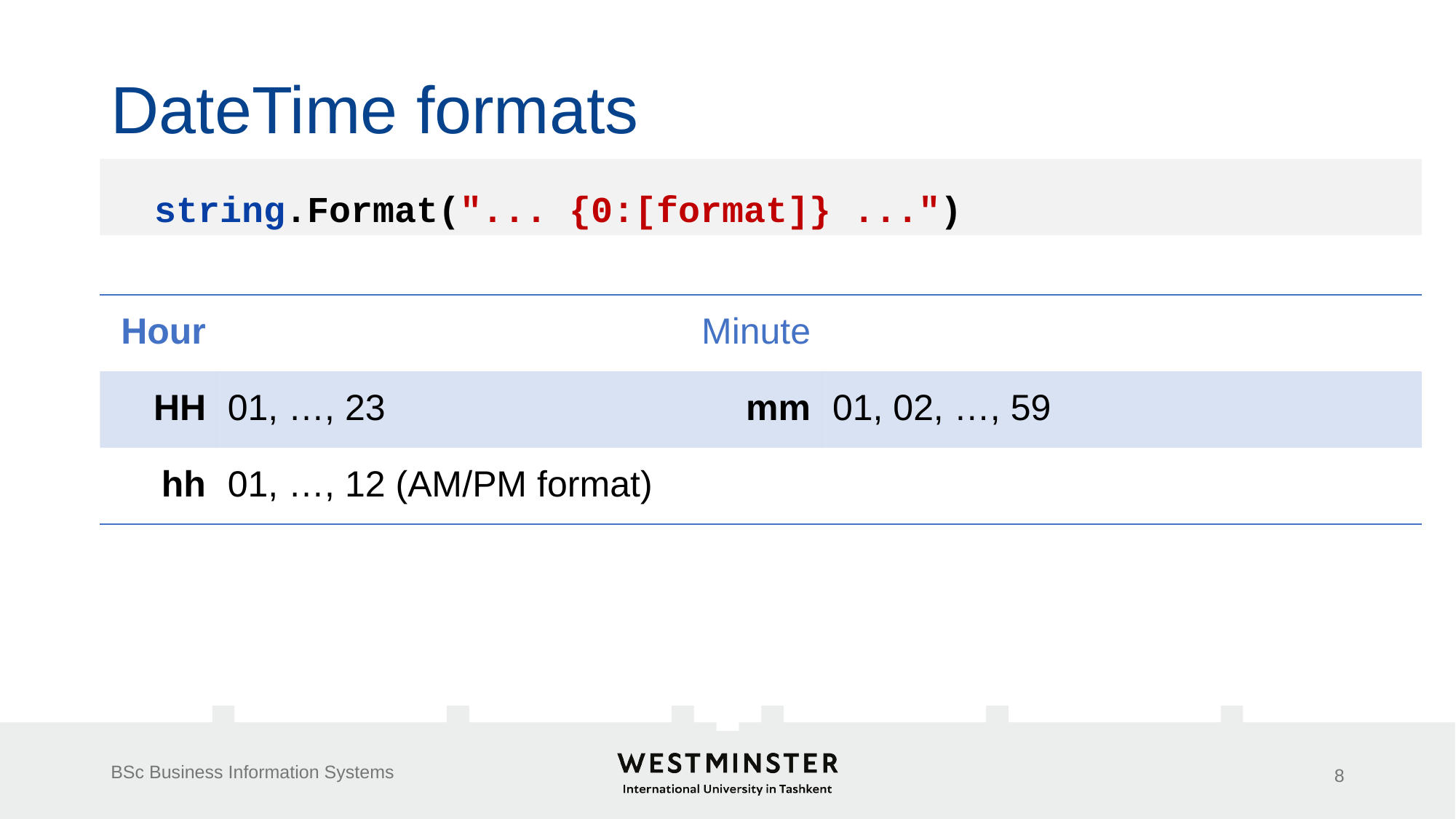

# DateTime formats
  string.Format("... {0:[format]} ...")
| Hour |  | Minute |  |
| --- | --- | --- | --- |
| HH | 01, …, 23 | mm | 01, 02, …, 59 |
| hh | 01, …, 12 (AM/PM format) |  |  |
BSc Business Information Systems
8